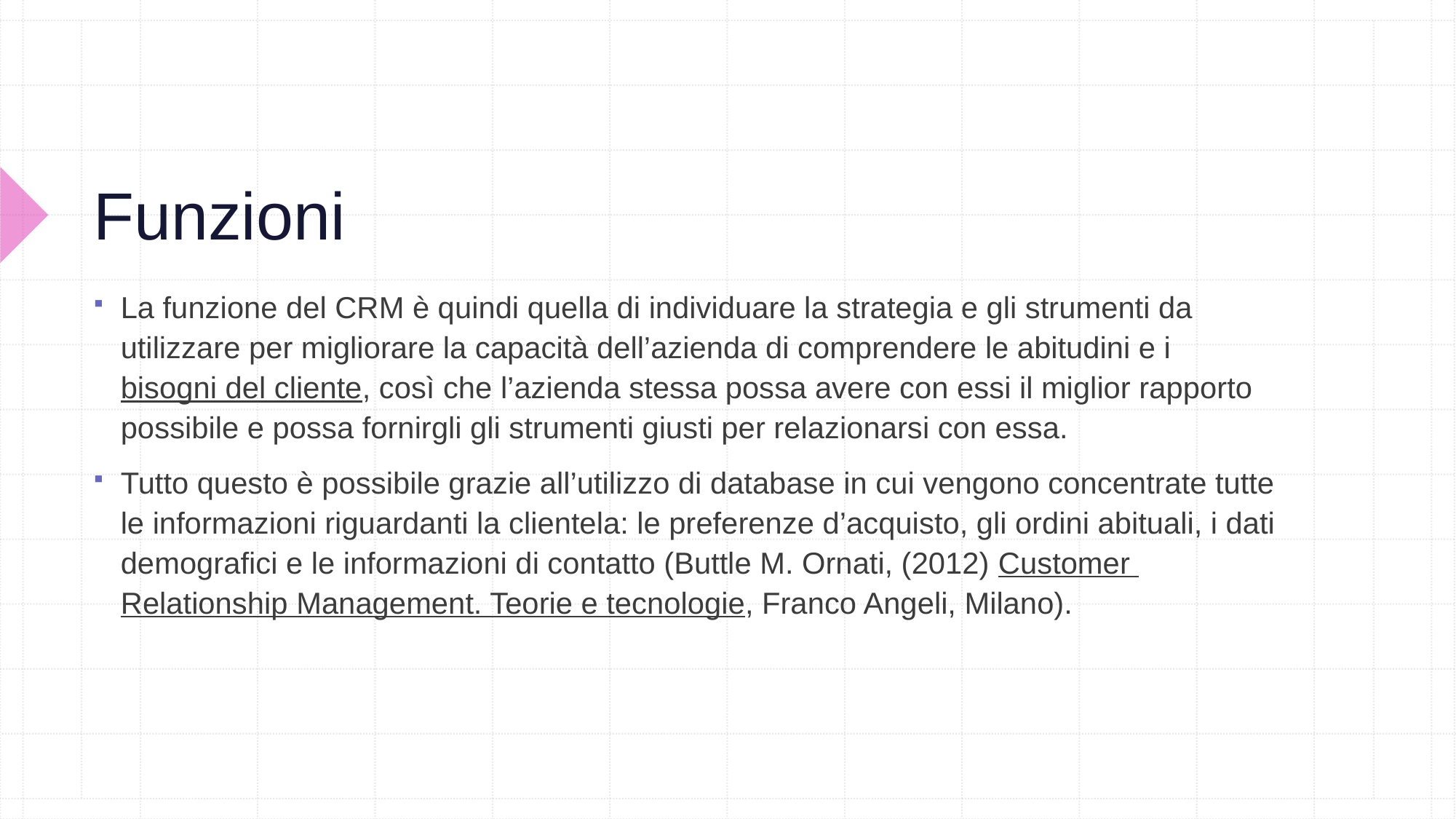

# Funzioni
La funzione del CRM è quindi quella di individuare la strategia e gli strumenti da utilizzare per migliorare la capacità dell’azienda di comprendere le abitudini e i bisogni del cliente, così che l’azienda stessa possa avere con essi il miglior rapporto possibile e possa fornirgli gli strumenti giusti per relazionarsi con essa.
Tutto questo è possibile grazie all’utilizzo di database in cui vengono concentrate tutte le informazioni riguardanti la clientela: le preferenze d’acquisto, gli ordini abituali, i dati demografici e le informazioni di contatto (Buttle M. Ornati, (2012) Customer Relationship Management. Teorie e tecnologie, Franco Angeli, Milano).